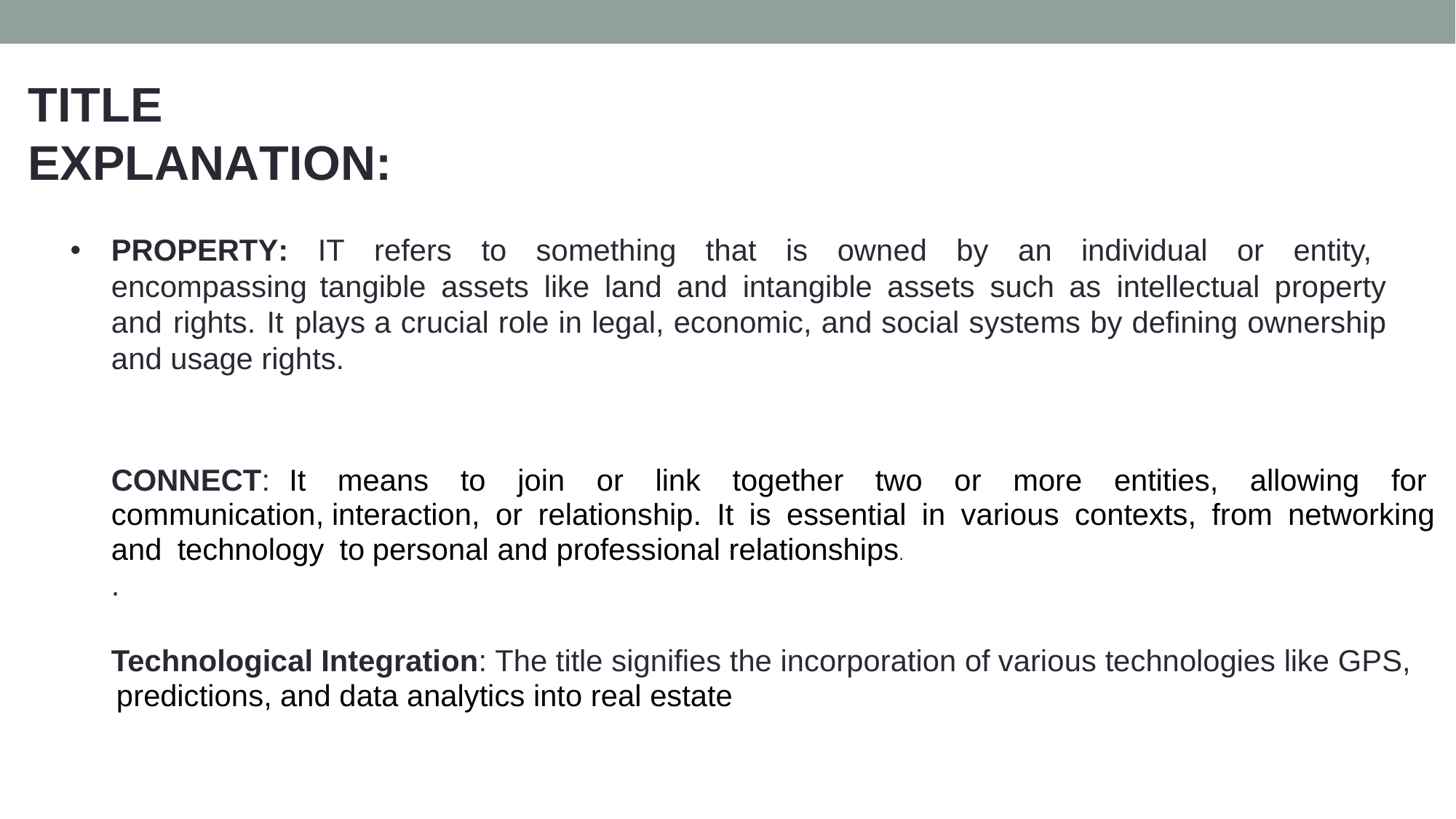

TITLE	EXPLANATION:
PROPERTY:  IT  refers  to  something  that  is  owned  by  an  individual  or  entity,  encompassing tangible assets like land and intangible assets such as intellectual property and rights. It plays a crucial role in legal, economic, and social systems by defining ownership and usage rights.

CONNECT: It  means  to  join  or  link  together  two  or  more  entities,  allowing  for  communication, interaction,  or  relationship.  It  is  essential  in  various  contexts,  from  networking  and  technology  to personal and professional relationships.
.

Technological Integration: The title signifies the incorporation of various technologies like GPS, predictions, and data analytics into real estate